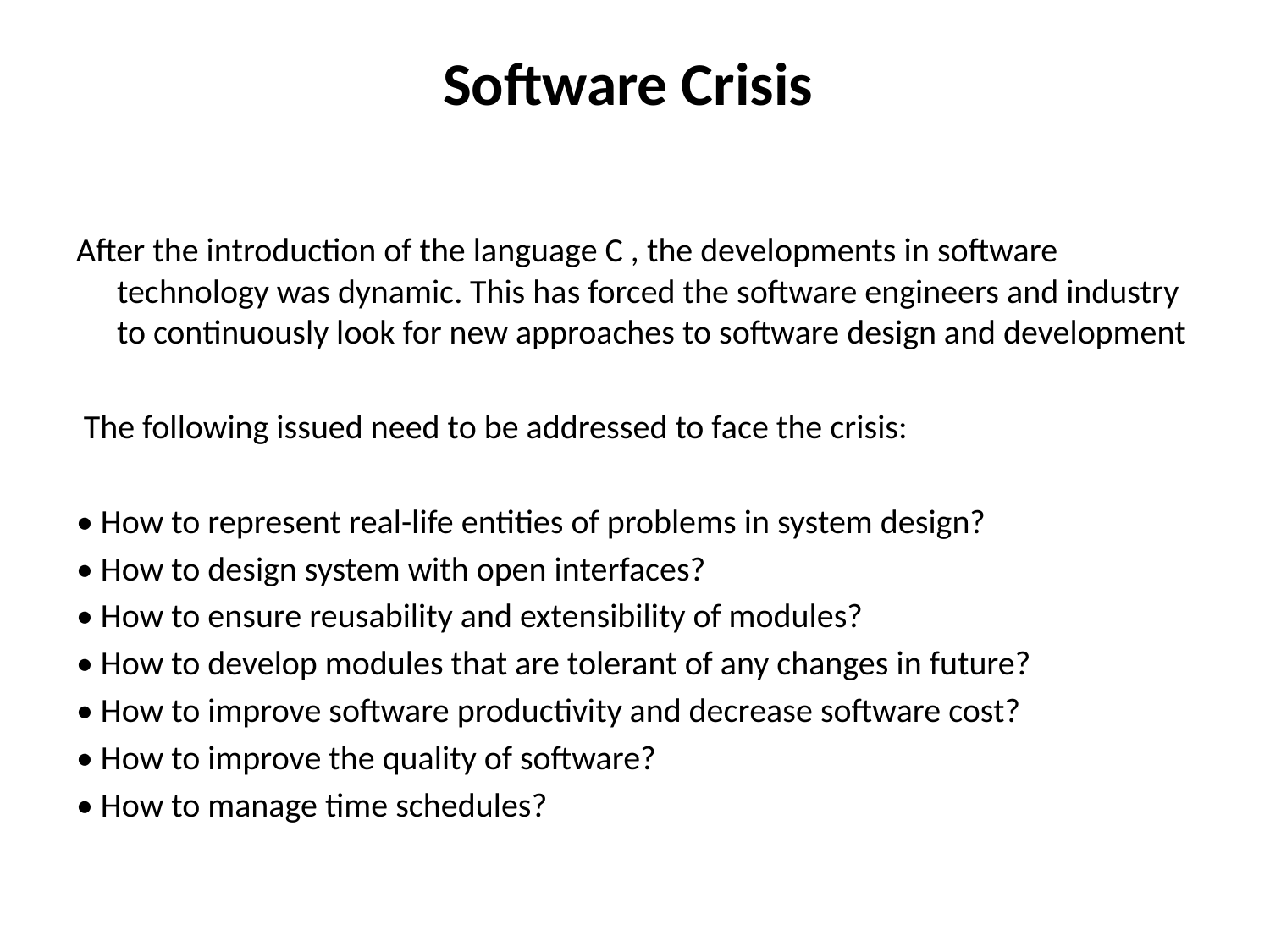

# Software Crisis
After the introduction of the language C , the developments in software technology was dynamic. This has forced the software engineers and industry to continuously look for new approaches to software design and development

 The following issued need to be addressed to face the crisis:

• How to represent real-life entities of problems in system design?
• How to design system with open interfaces?
• How to ensure reusability and extensibility of modules?
• How to develop modules that are tolerant of any changes in future?
• How to improve software productivity and decrease software cost?
• How to improve the quality of software?
• How to manage time schedules?